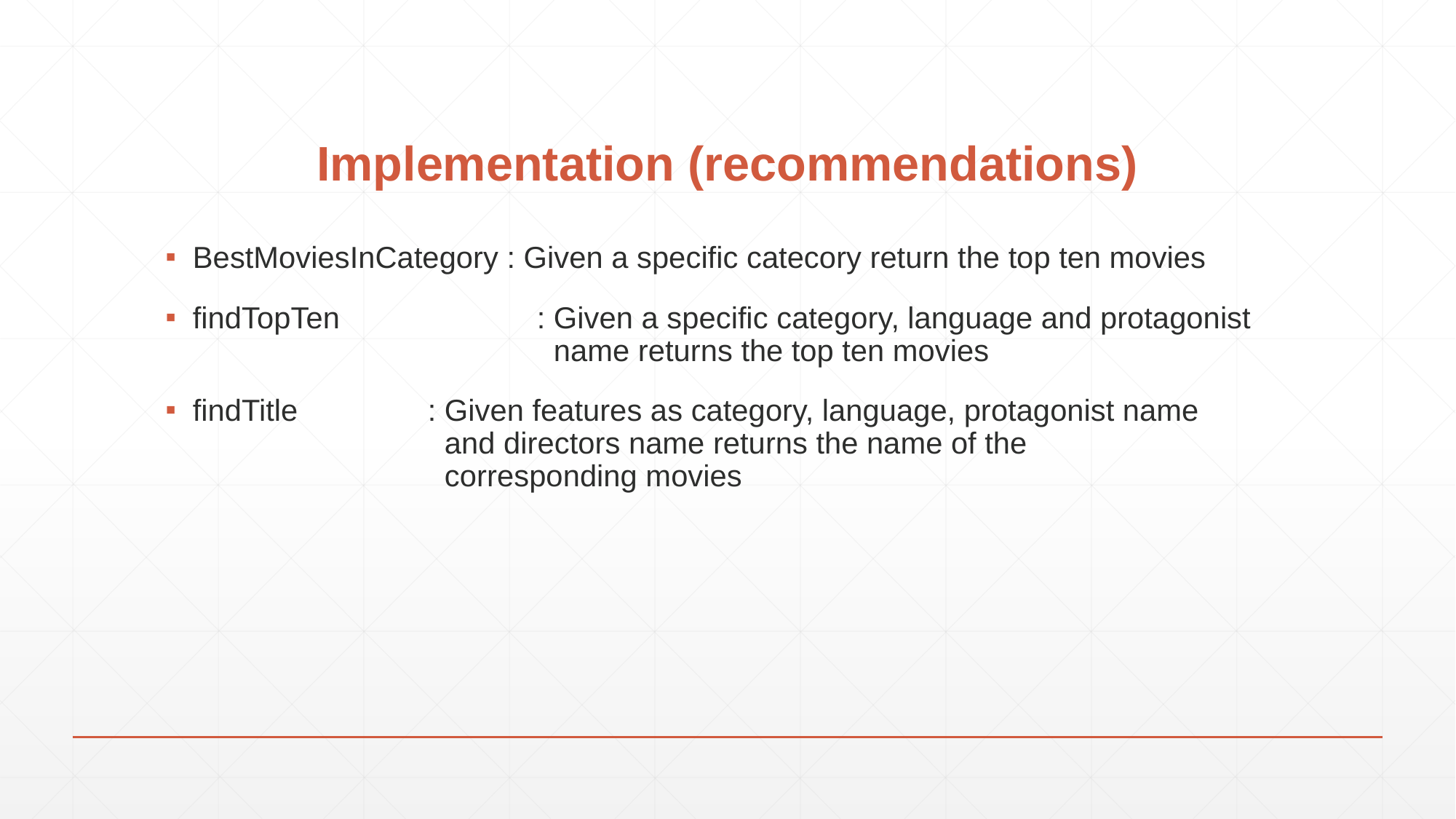

# Implementation (recommendations)
BestMoviesInCategory : Given a specific catecory return the top ten movies
findTopTen		  : Given a specific category, language and protagonist 				    name returns the top ten movies
findTitle		  : Given features as category, language, protagonist name 			    and directors name returns the name of the 					    corresponding movies